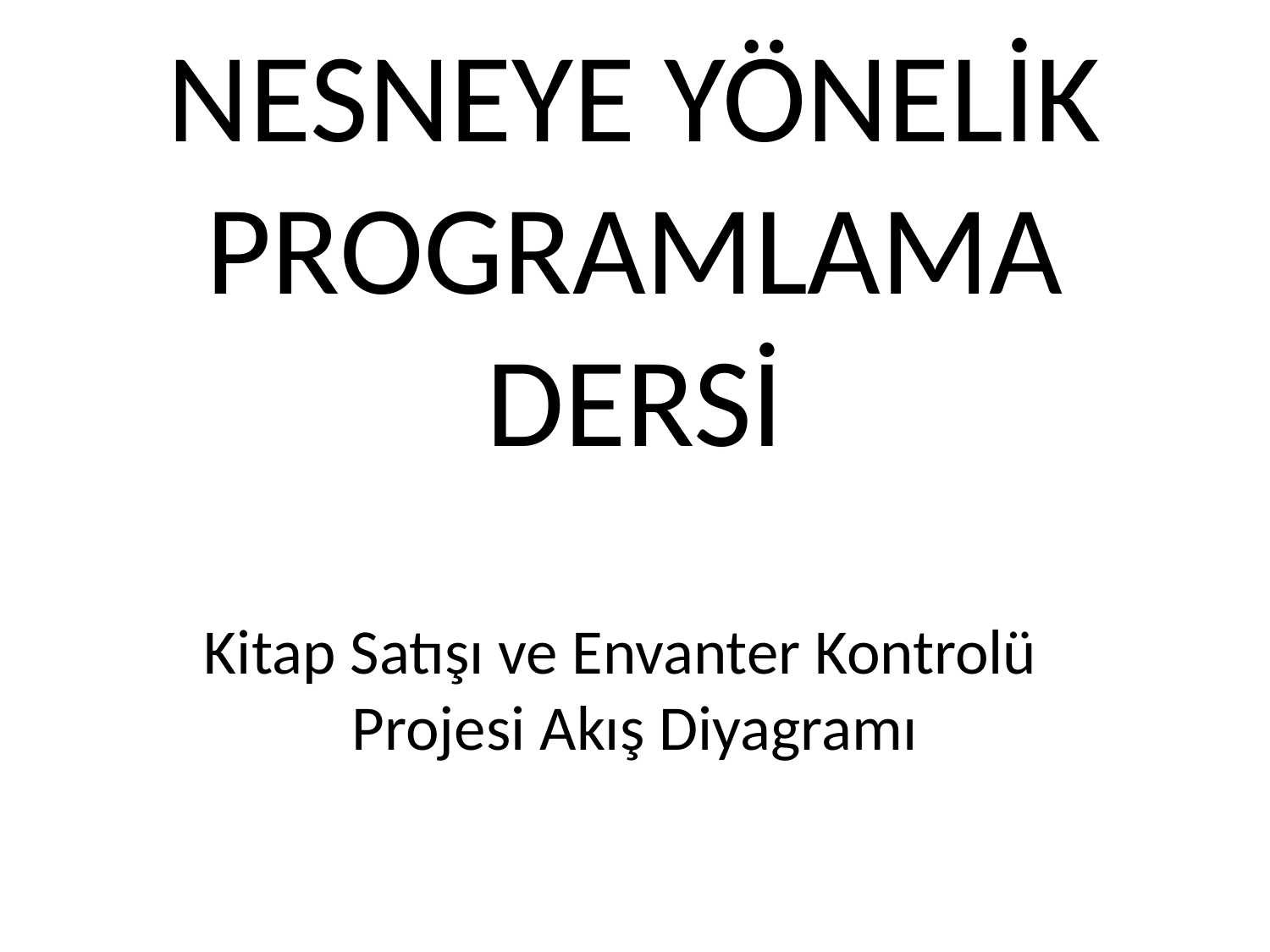

# NESNEYE YÖNELİK PROGRAMLAMA DERSİ
Kitap Satışı ve Envanter Kontrolü   Projesi Akış Diyagramı